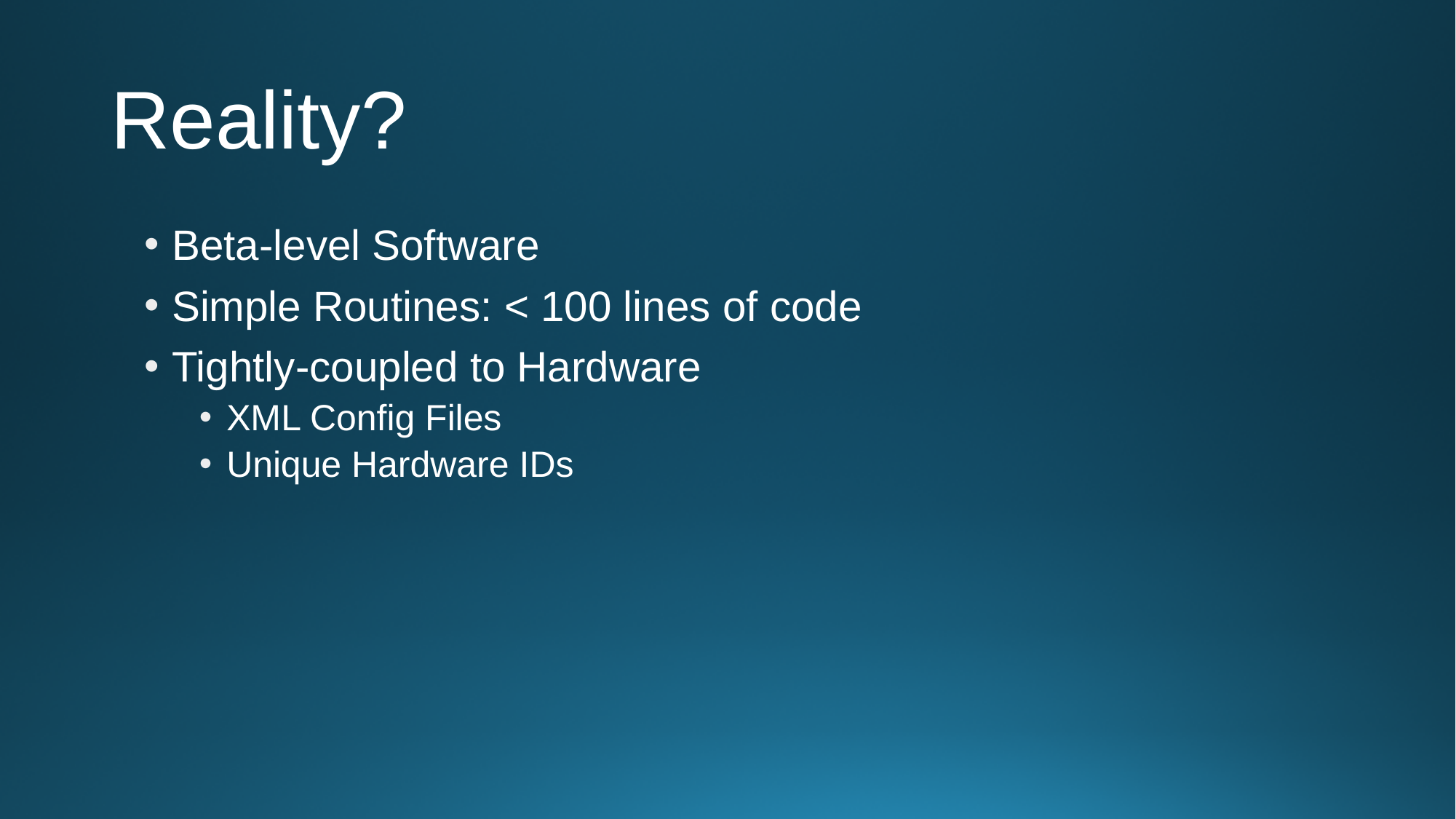

# Reality?
Beta-level Software
Simple Routines: < 100 lines of code
Tightly-coupled to Hardware
XML Config Files
Unique Hardware IDs